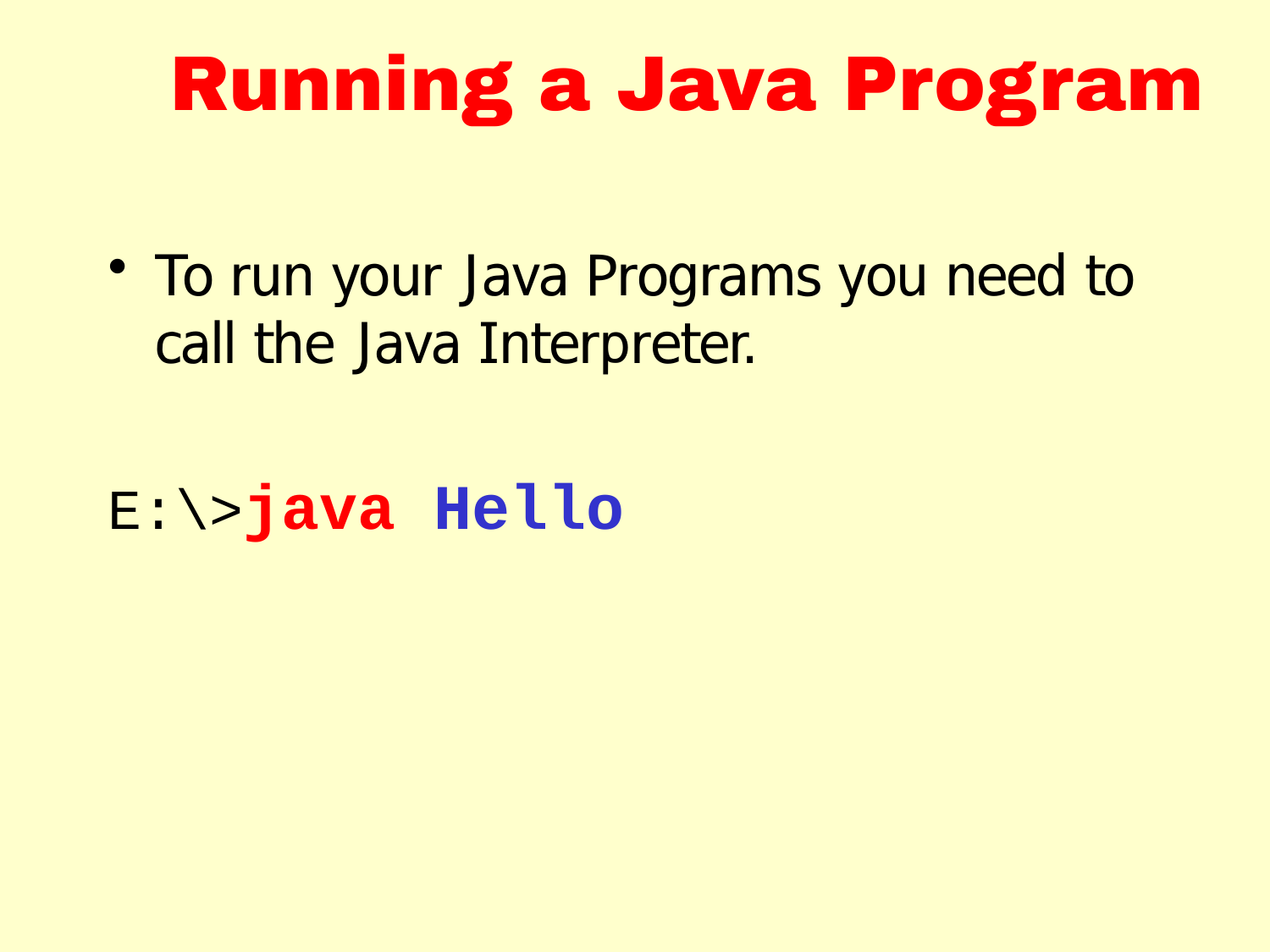

# Running a Java Program
To run your Java Programs you need to call the Java Interpreter.

E:\>java Hello